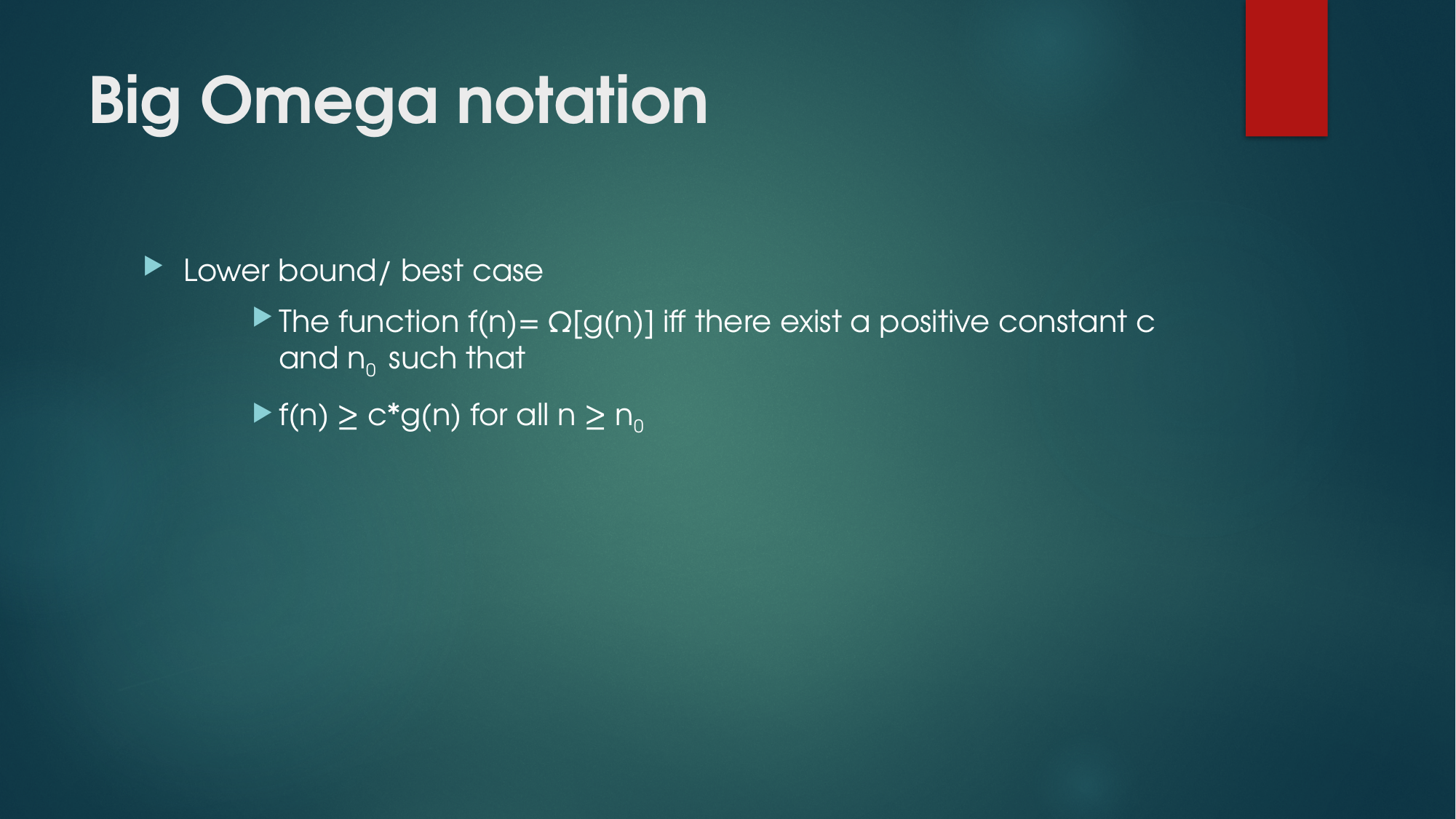

# Big Omega notation
Lower bound/ best case
The function f(n)= Ω[g(n)] iff there exist a positive constant c and n0  such that
f(n) ≥ c*g(n) for all n ≥ n0